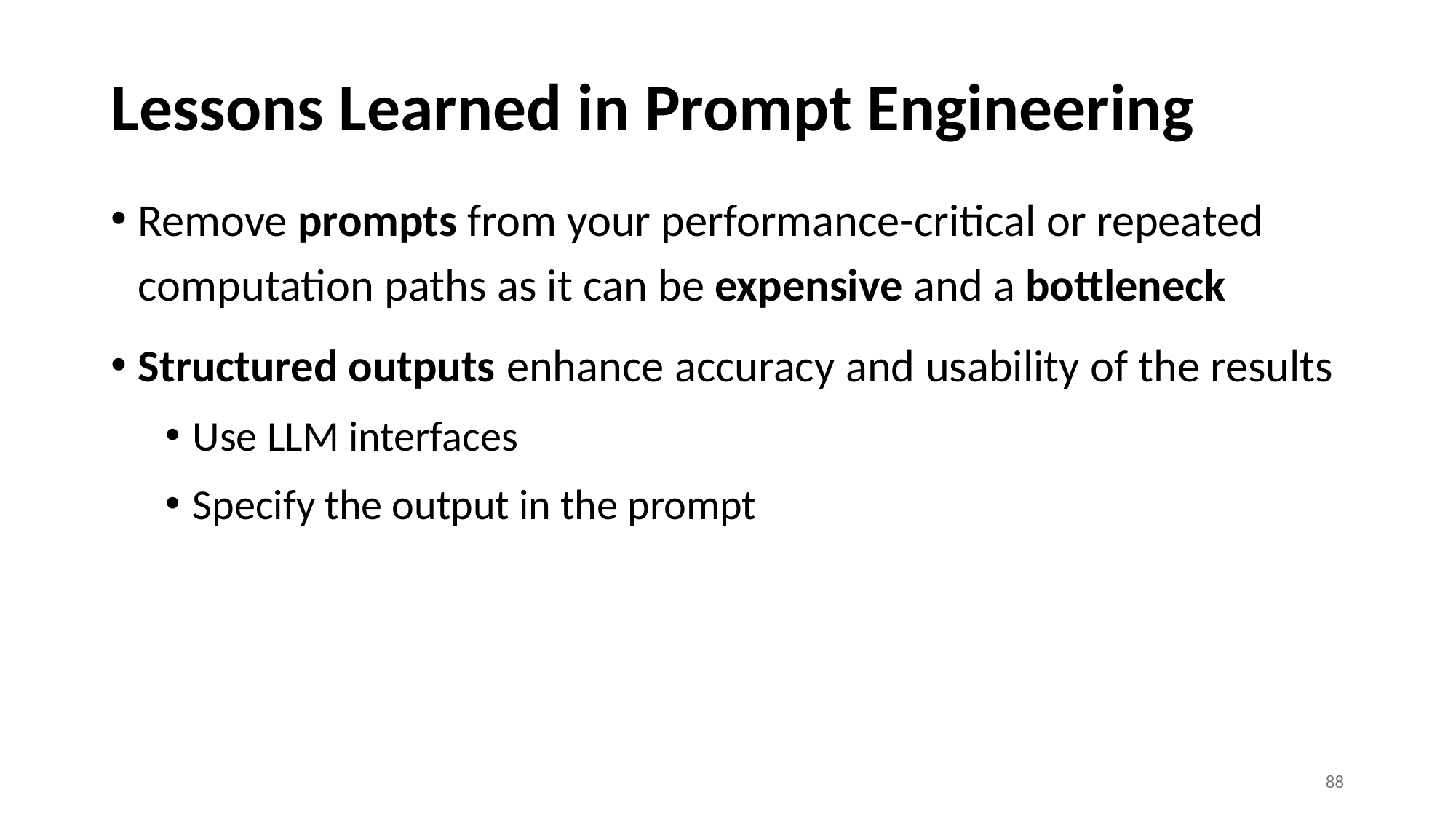

# Lessons Learned in Prompt Engineering
Remove prompts from your performance-critical or repeated computation paths as it can be expensive and a bottleneck
Structured outputs enhance accuracy and usability of the results
Use LLM interfaces
Specify the output in the prompt
88